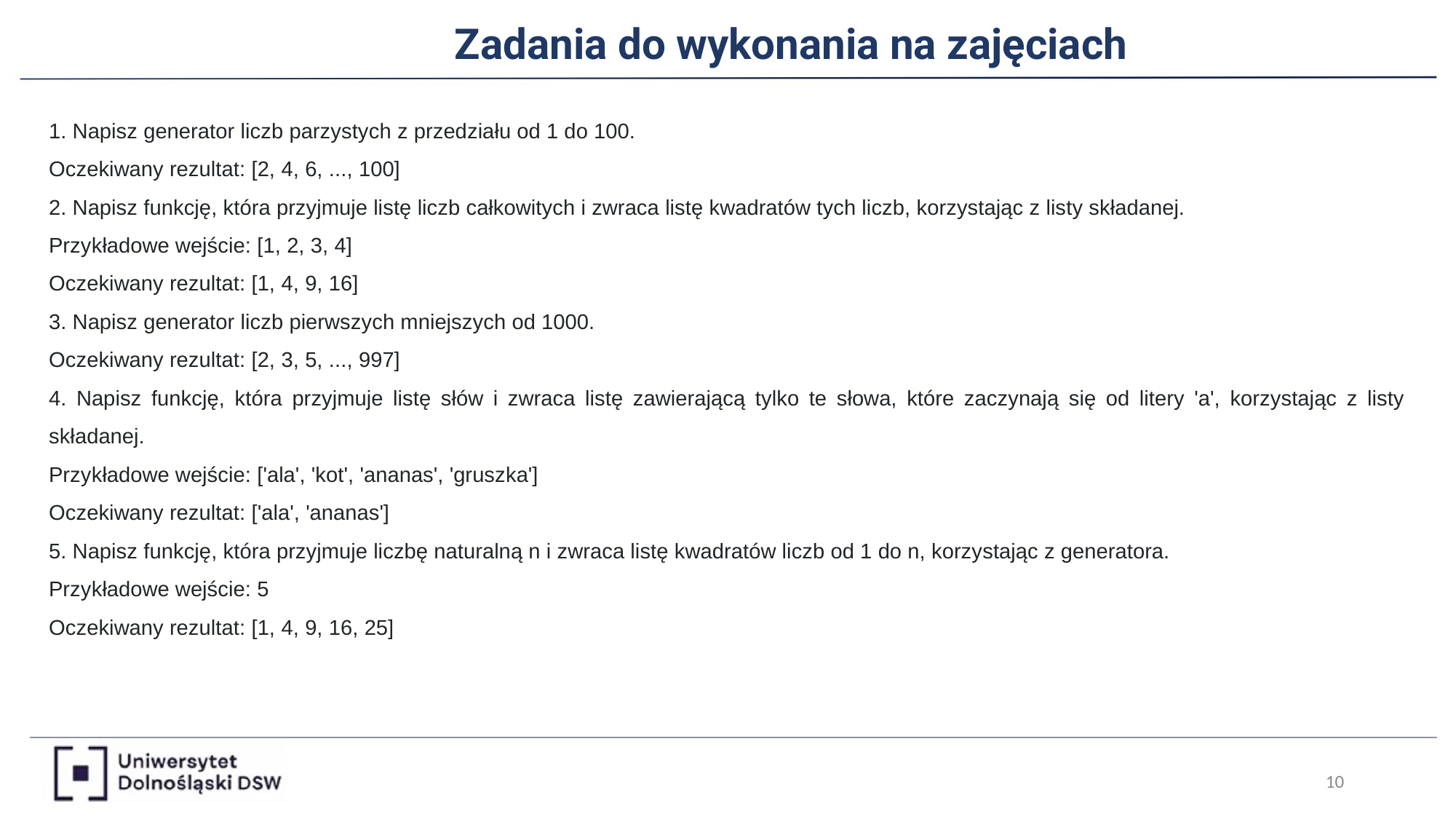

Zadania do wykonania na zajęciach
1. Napisz generator liczb parzystych z przedziału od 1 do 100.
Oczekiwany rezultat: [2, 4, 6, ..., 100]
2. Napisz funkcję, która przyjmuje listę liczb całkowitych i zwraca listę kwadratów tych liczb, korzystając z listy składanej.
Przykładowe wejście: [1, 2, 3, 4]
Oczekiwany rezultat: [1, 4, 9, 16]
3. Napisz generator liczb pierwszych mniejszych od 1000.
Oczekiwany rezultat: [2, 3, 5, ..., 997]
4. Napisz funkcję, która przyjmuje listę słów i zwraca listę zawierającą tylko te słowa, które zaczynają się od litery 'a', korzystając z listy składanej.
Przykładowe wejście: ['ala', 'kot', 'ananas', 'gruszka']
Oczekiwany rezultat: ['ala', 'ananas']
5. Napisz funkcję, która przyjmuje liczbę naturalną n i zwraca listę kwadratów liczb od 1 do n, korzystając z generatora.
Przykładowe wejście: 5
Oczekiwany rezultat: [1, 4, 9, 16, 25]

10